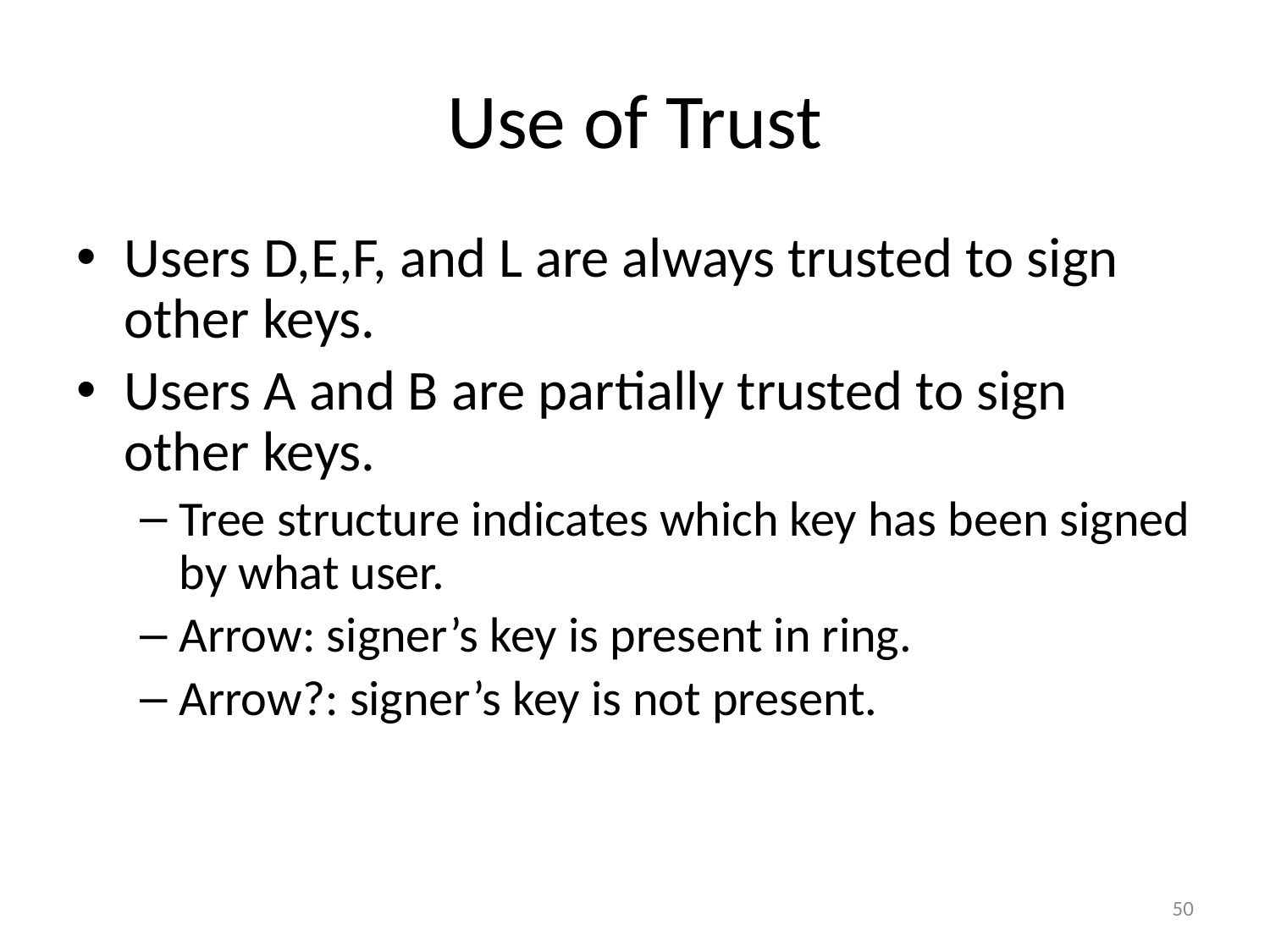

# Use of Trust
Users D,E,F, and L are always trusted to sign other keys.
Users A and B are partially trusted to sign other keys.
Tree structure indicates which key has been signed by what user.
Arrow: signer’s key is present in ring.
Arrow?: signer’s key is not present.

50